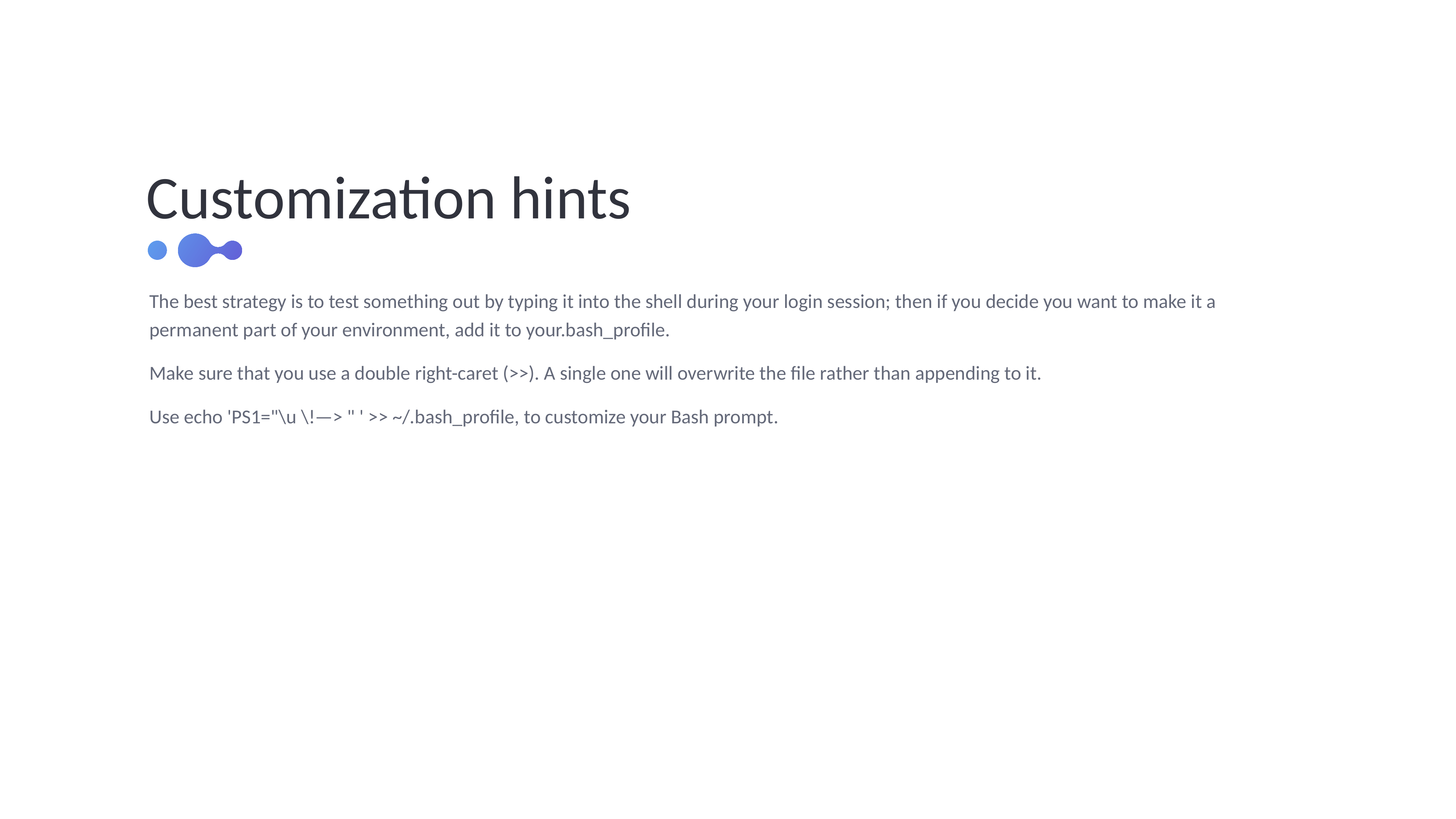

Customization hints

The best strategy is to test something out by typing it into the shell during your login session; then if you decide you want to make it a permanent part of your environment, add it to your.bash_profile.
Make sure that you use a double right-caret (>>). A single one will overwrite the file rather than appending to it.
Use echo 'PS1="\u \!—> " ' >> ~/.bash_profile, to customize your Bash prompt.